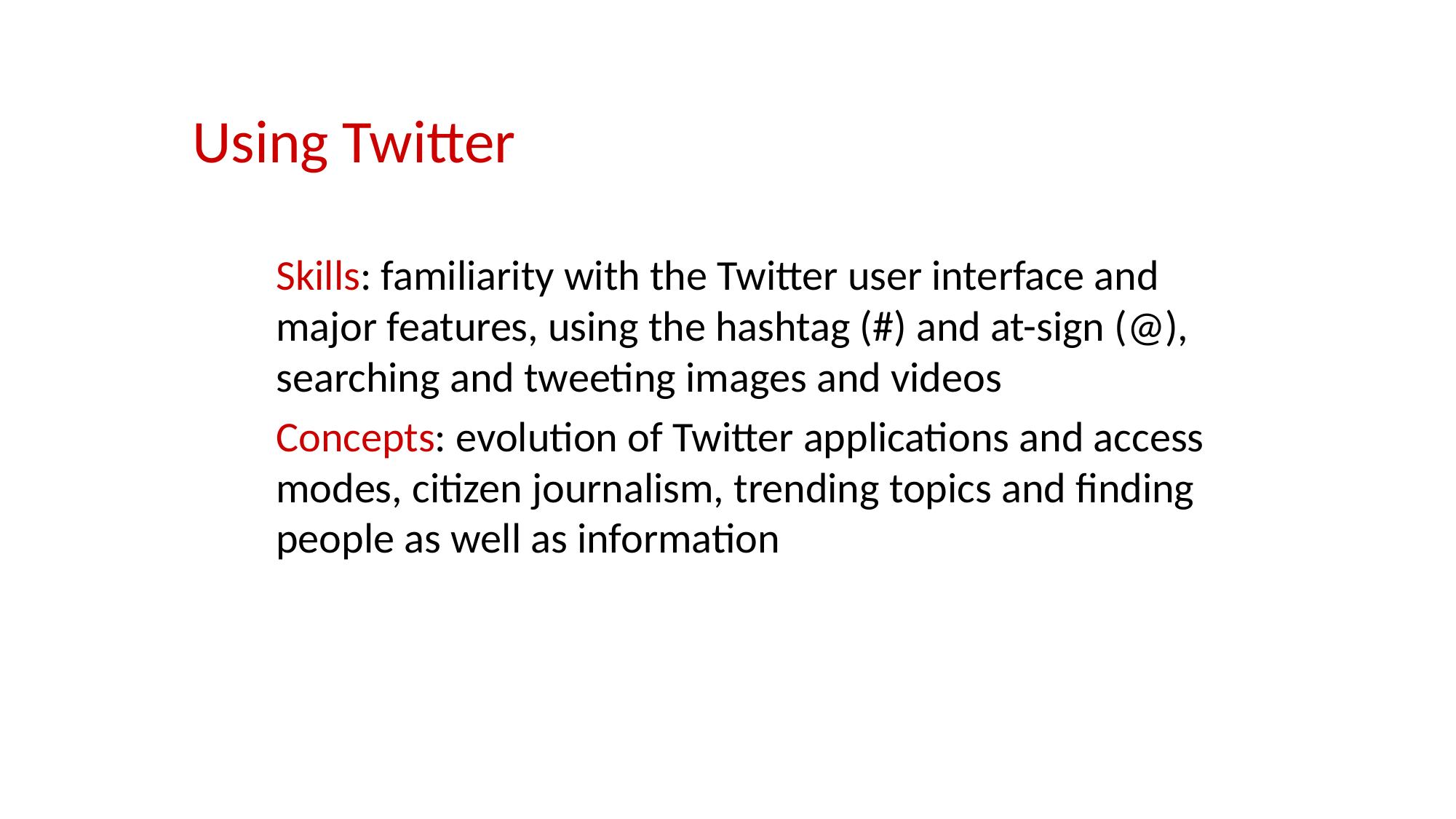

Using Twitter
Skills: familiarity with the Twitter user interface and major features, using the hashtag (#) and at-sign (@), searching and tweeting images and videos
Concepts: evolution of Twitter applications and access modes, citizen journalism, trending topics and finding people as well as information